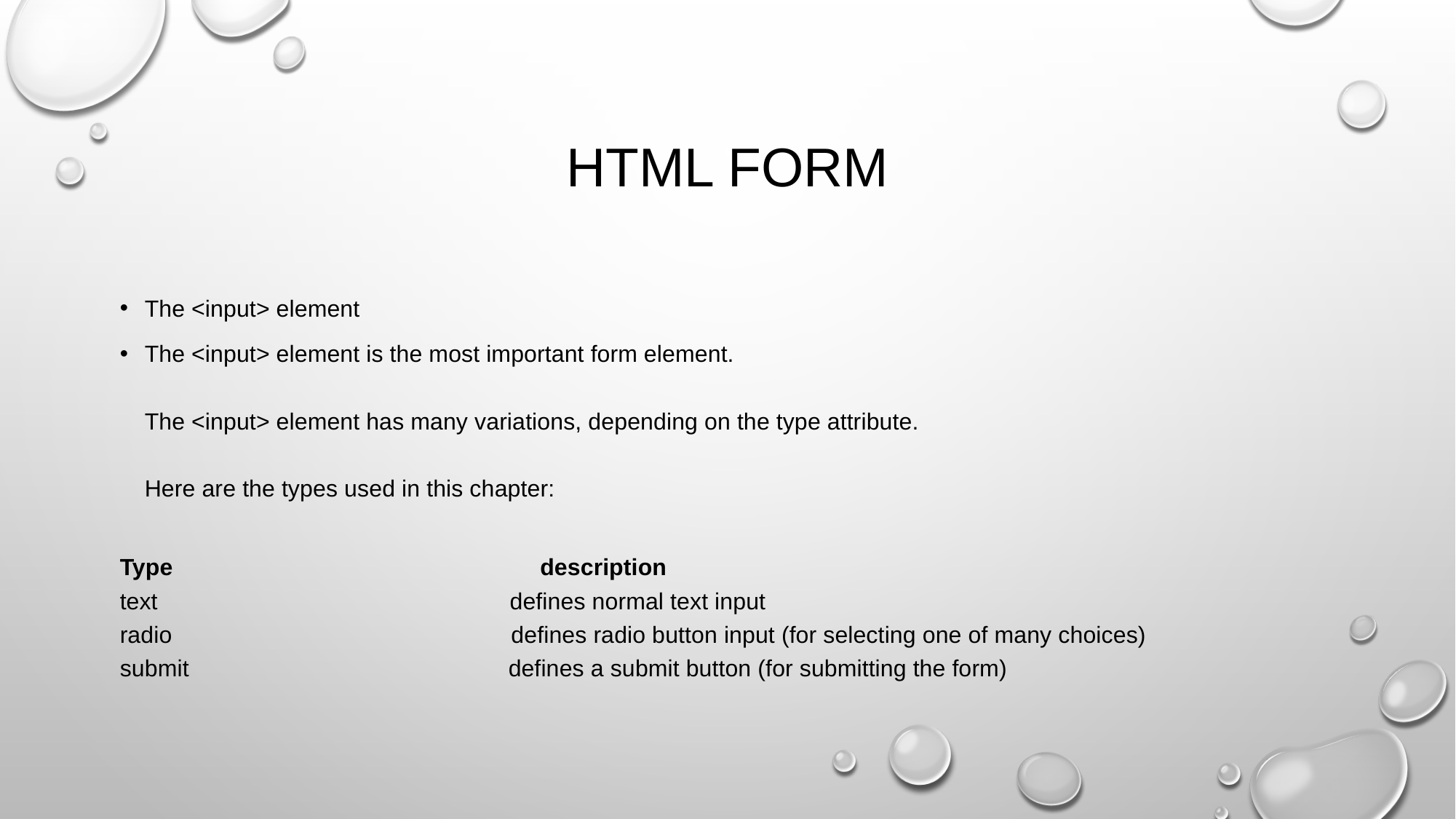

# Html form
The <input> element
The <input> element is the most important form element.
The <input> element has many variations, depending on the type attribute.
Here are the types used in this chapter:
Type                                                    	description
text                                                      defines normal text input
radio                                                    defines radio button input (for selecting one of many choices)
submit                                                 defines a submit button (for submitting the form)